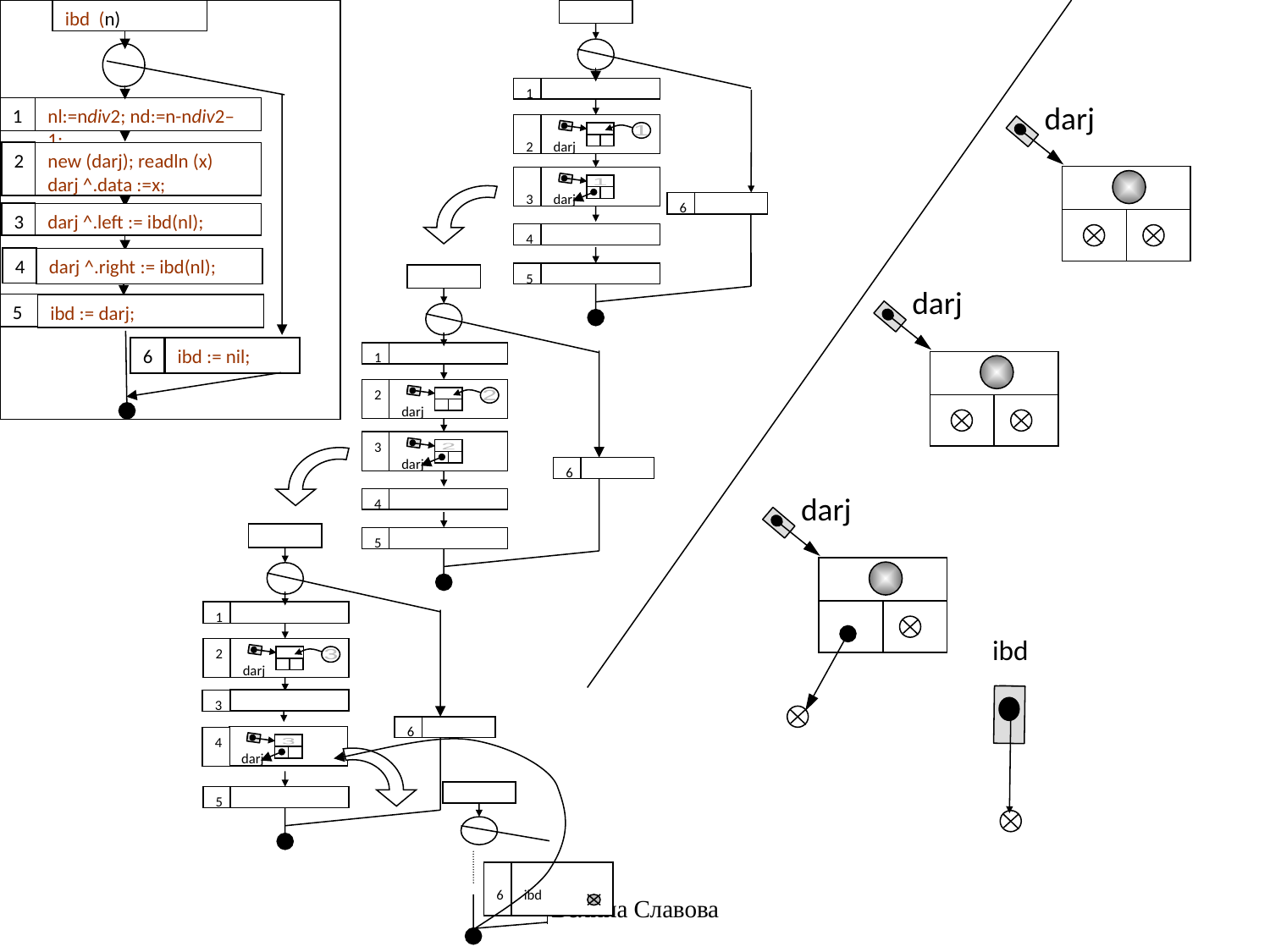

ibd  (n)

n=7

1

nl = 3
nd = 3

2

darj

1

3

darj

1

6

4

5

darj

1
nl:=ndiv2; nd:=n-ndiv2–1;

2
new (darj); readln (x)
darj ^.data :=x;

3
darj ^.left := ibd(nl);

n=3

1

nl = 1
nd = 1

2

darj

2

3

darj

2

6

4

5

4
darj ^.right := ibd(nl);

darj

5
ibd := darj;

ibd := nil;
6

darj

n=1

1

nl = 0
nd = 0

ibd

2

darj

3

3

6

darj
4

3

n=0

6

ibd

5

Велина Славова